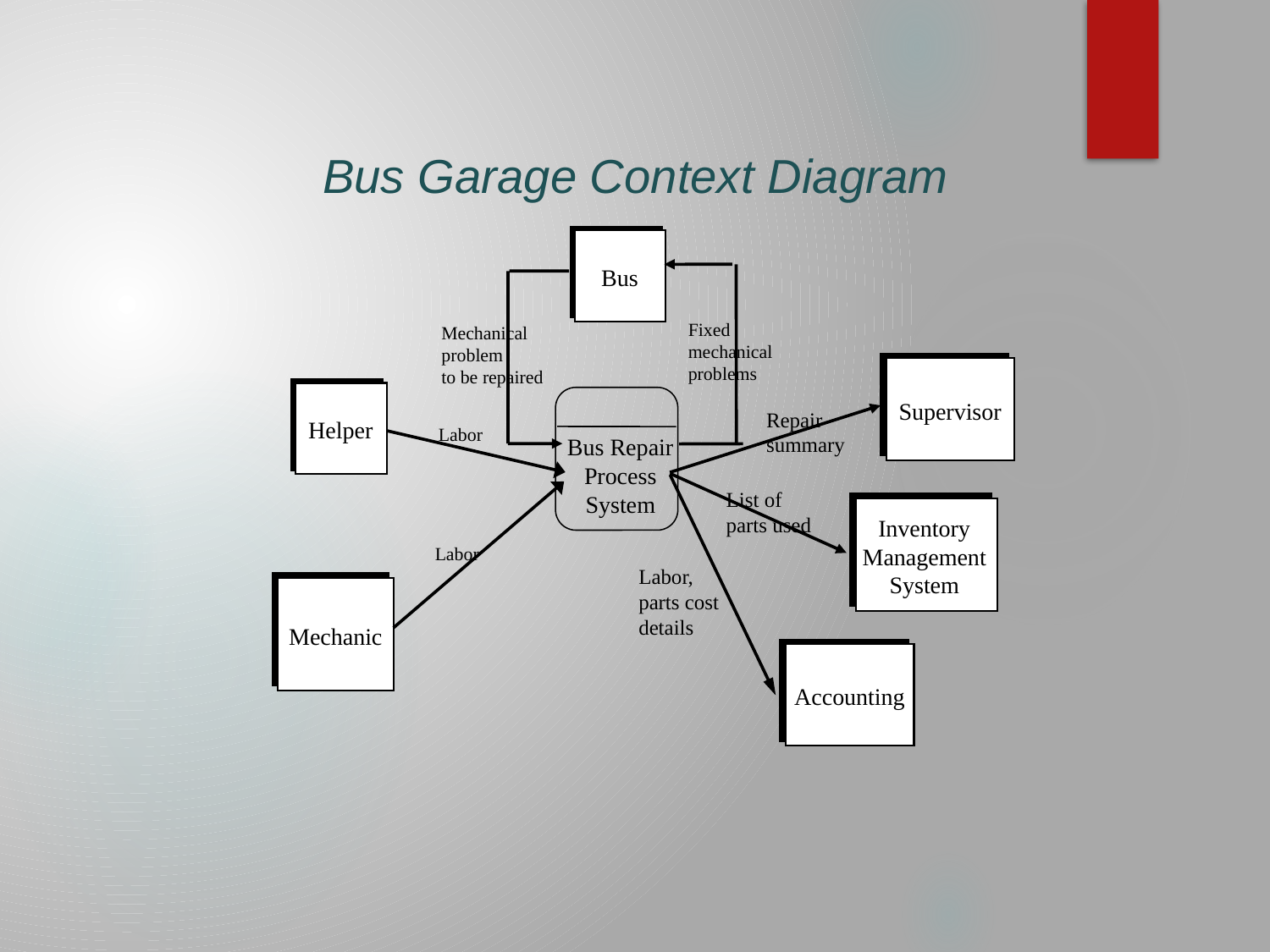

24
Bus Garage Context Diagram

Bus

Fixed mechanical
problems
Mechanical problem
to be repaired

Supervisor

Helper

Bus Repair Process
System
Repair summary

Labor

List of parts used

Inventory Management System
Labor
Labor, parts cost details

Mechanic

Accounting